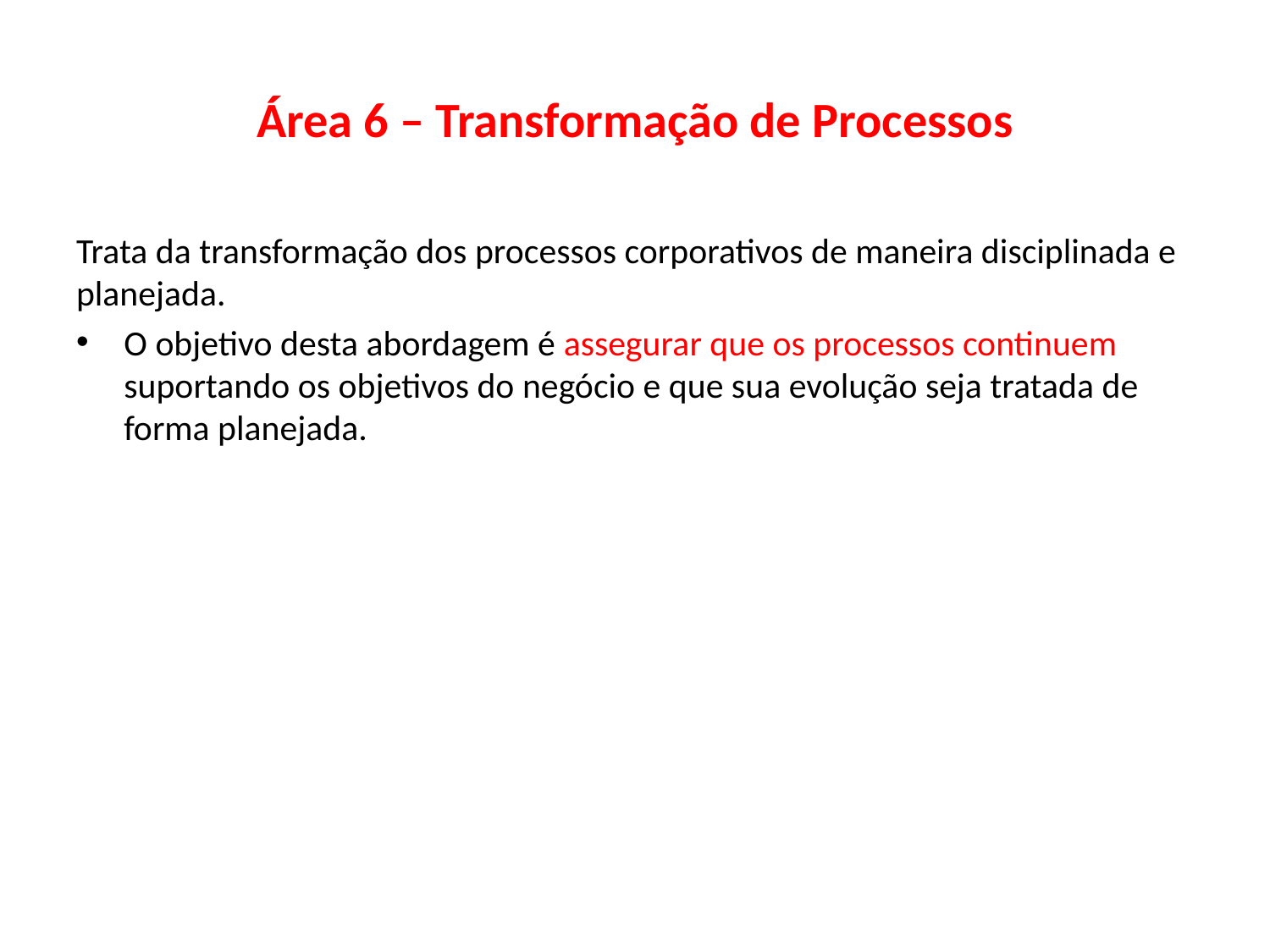

# Área 6 – Transformação de Processos
Trata da transformação dos processos corporativos de maneira disciplinada e planejada.
O objetivo desta abordagem é assegurar que os processos continuem suportando os objetivos do negócio e que sua evolução seja tratada de forma planejada.